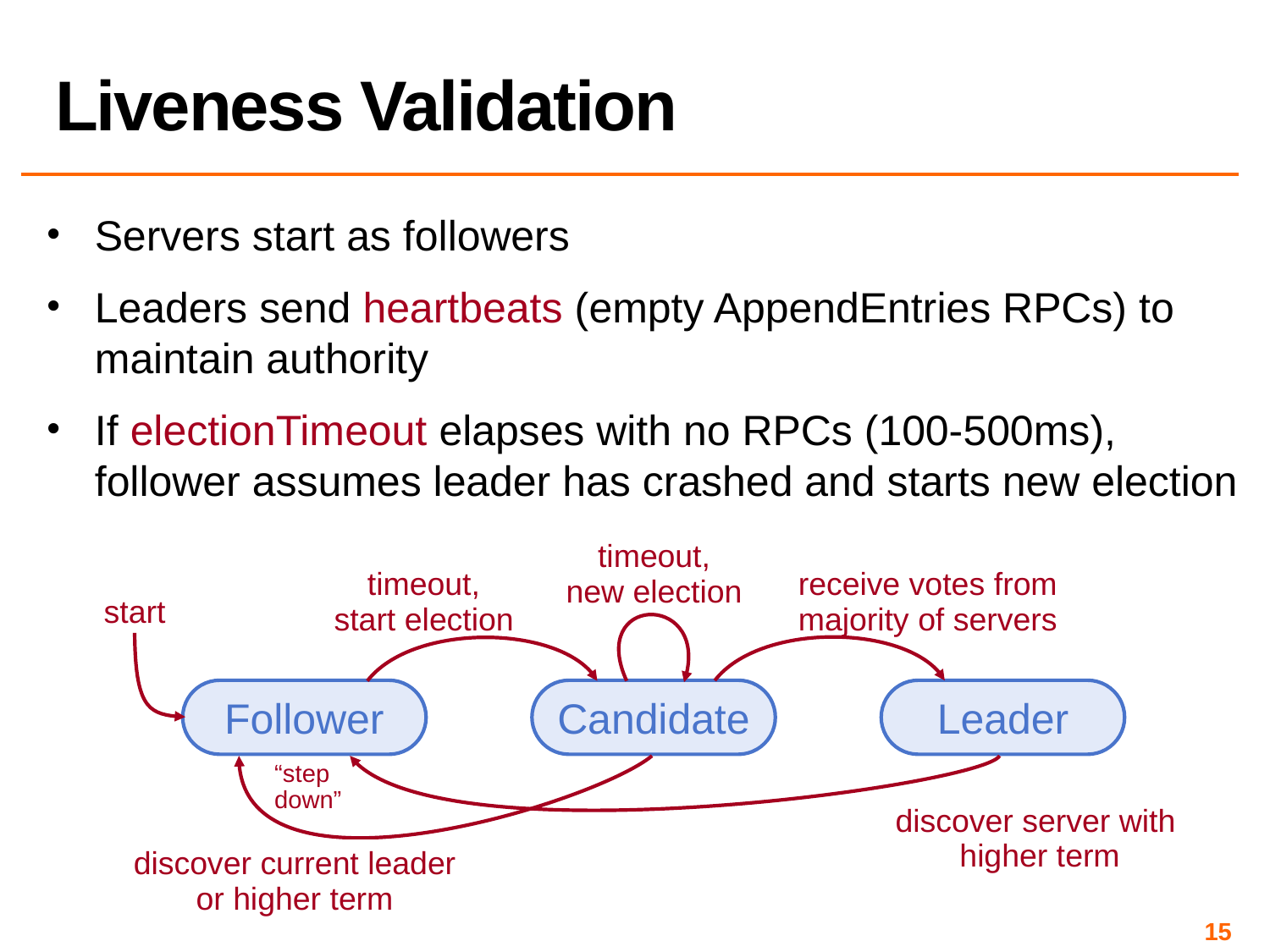

# Liveness Validation
Servers start as followers
Leaders send heartbeats (empty AppendEntries RPCs) to maintain authority
If electionTimeout elapses with no RPCs (100-500ms), follower assumes leader has crashed and starts new election
timeout,
new election
timeout,
start election
receive votes from
majority of servers
start

Follower

Candidate

Leader
“step
down”

discover server with
 higher term
discover current leader
or higher term
15